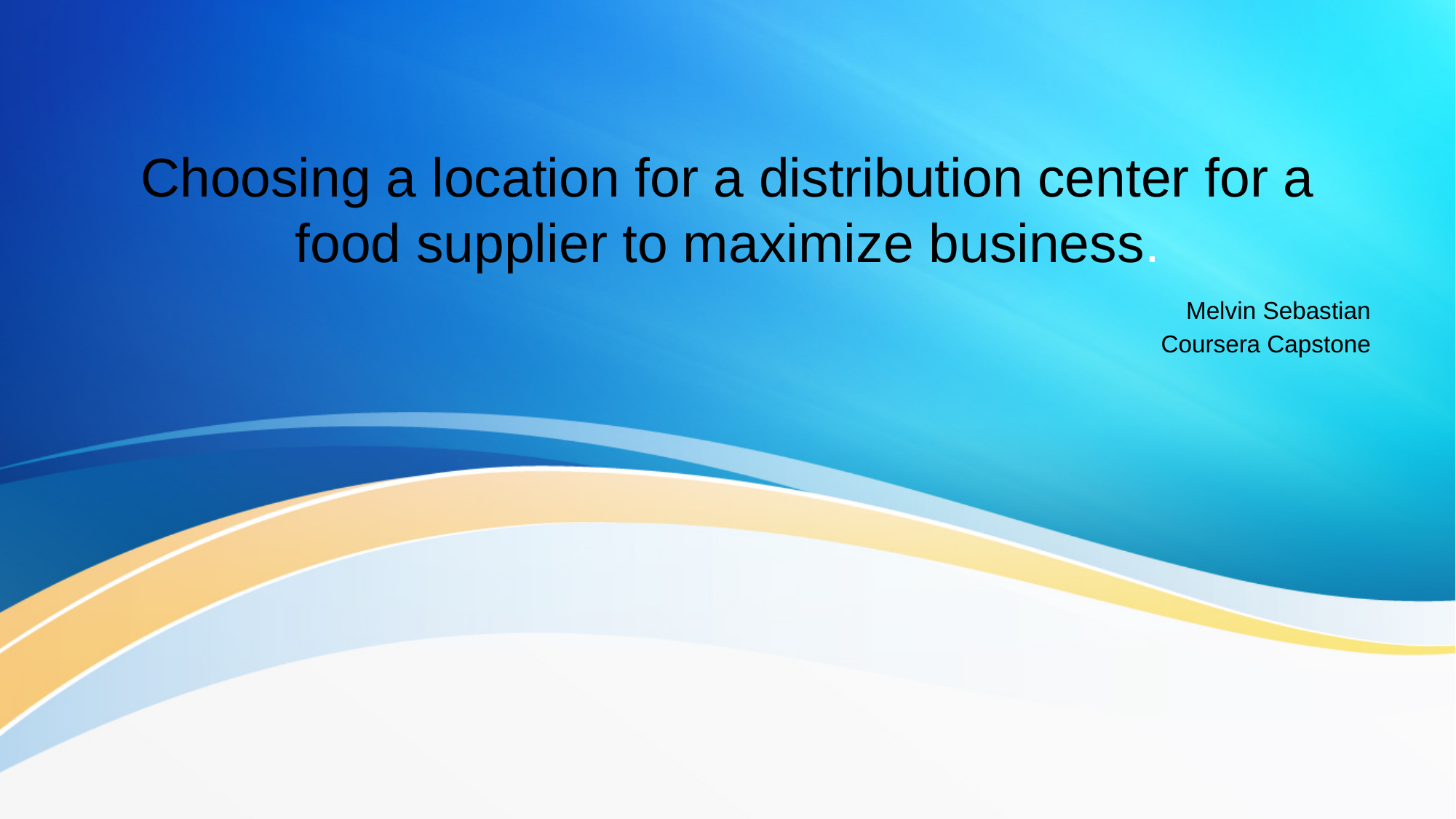

# Choosing a location for a distribution center for a food supplier to maximize business.
Melvin Sebastian
Coursera Capstone